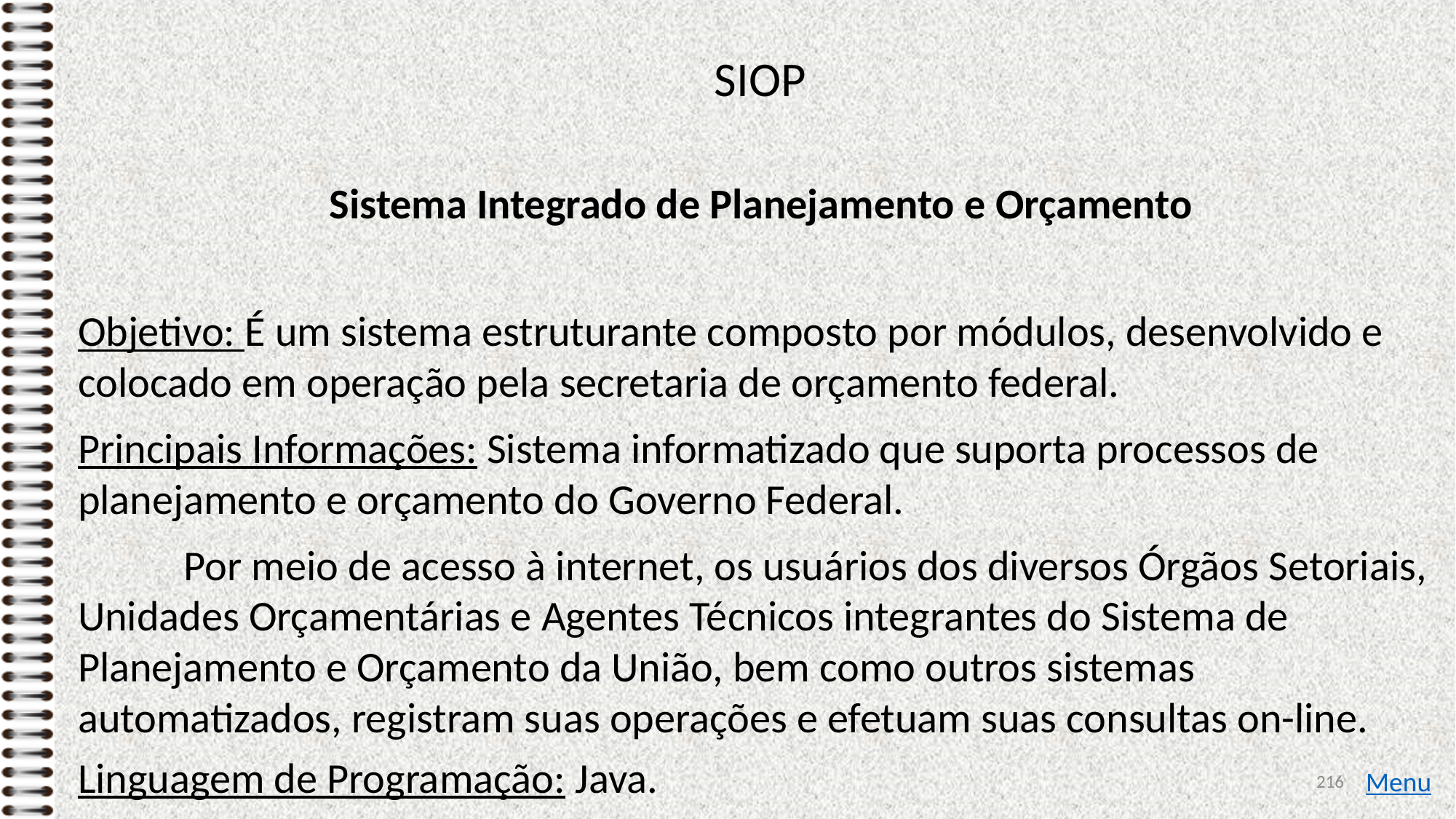

# SIOP

Sistema Integrado de Planejamento e Orçamento

Objetivo: É um sistema estruturante composto por módulos, desenvolvido e colocado em operação pela secretaria de orçamento federal.
Principais Informações: Sistema informatizado que suporta processos de planejamento e orçamento do Governo Federal.
           Por meio de acesso à internet, os usuários dos diversos Órgãos Setoriais, Unidades Orçamentárias e Agentes Técnicos integrantes do Sistema de Planejamento e Orçamento da União, bem como outros sistemas automatizados, registram suas operações e efetuam suas consultas on-line.
Linguagem de Programação: Java.
216
Menu